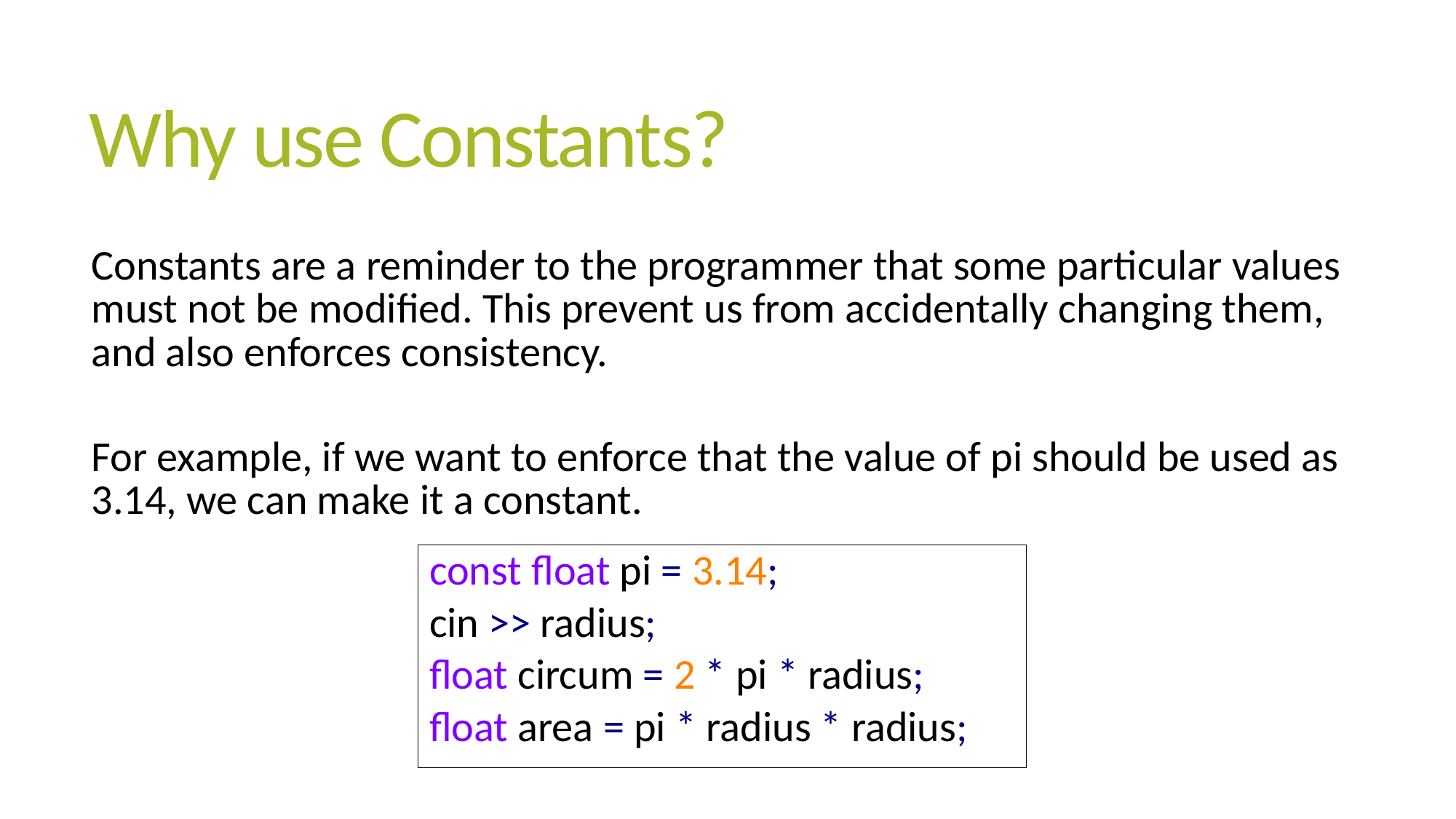

# Why use Constants?
Constants are a reminder to the programmer that some particular values must not be modified. This prevent us from accidentally changing them, and also enforces consistency.

For example, if we want to enforce that the value of pi should be used as 3.14, we can make it a constant.

const float pi = 3.14;
cin >> radius;
float circum = 2 * pi * radius;
float area = pi * radius * radius;